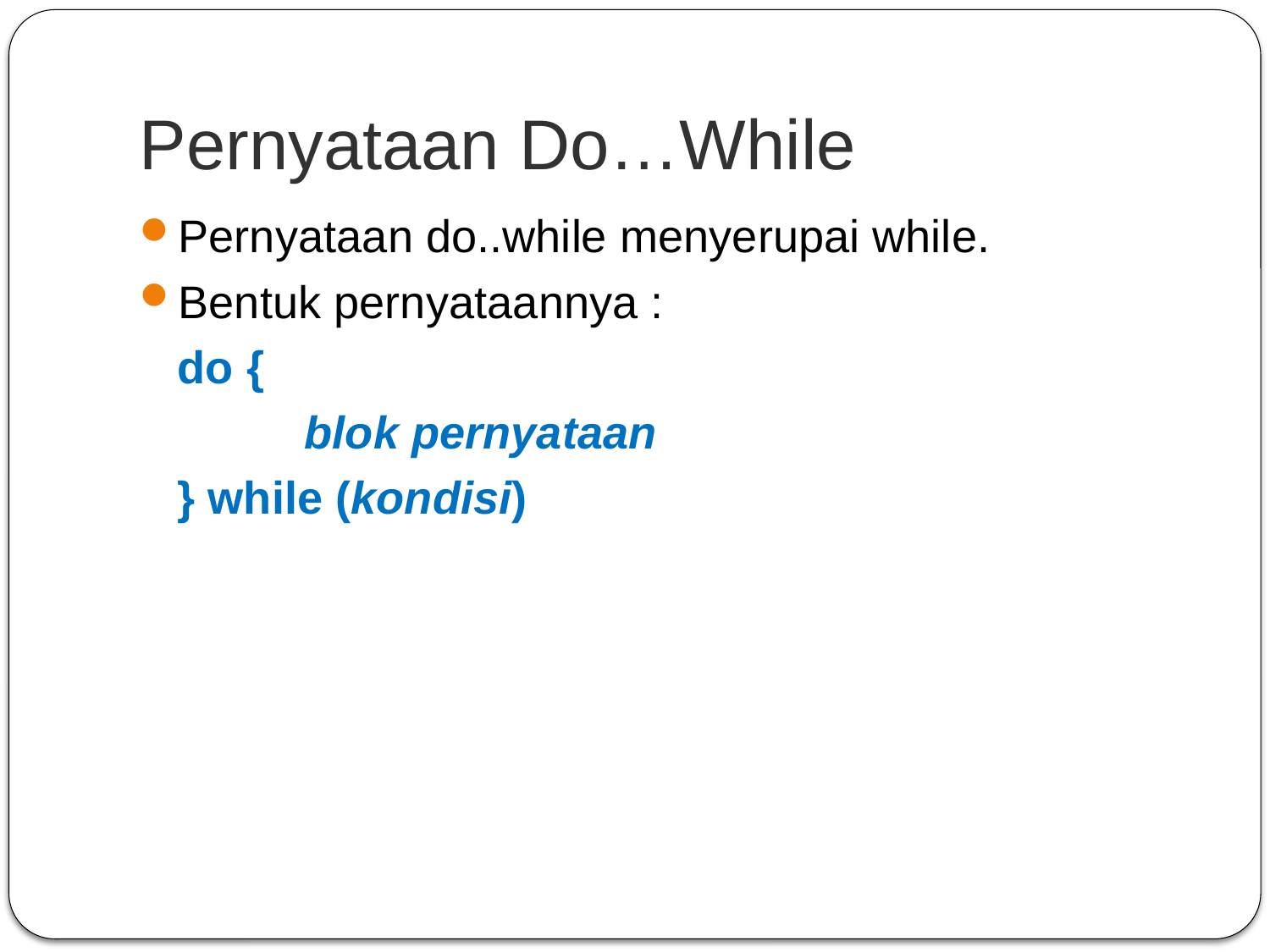

# Pernyataan Do…While
Pernyataan do..while menyerupai while.
Bentuk pernyataannya :
	do {
		blok pernyataan
	} while (kondisi)